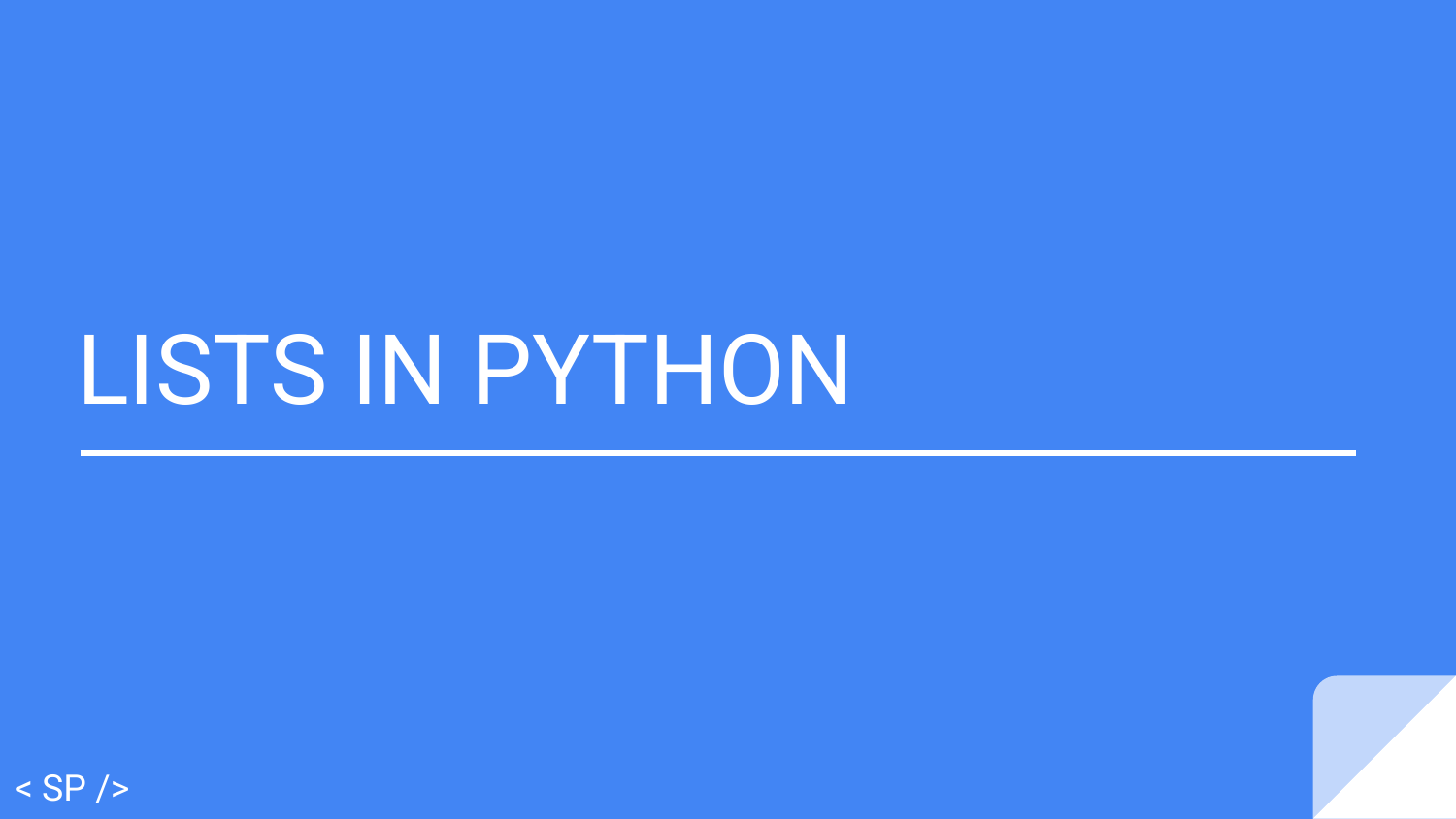

# LISTS IN PYTHON
< SP />